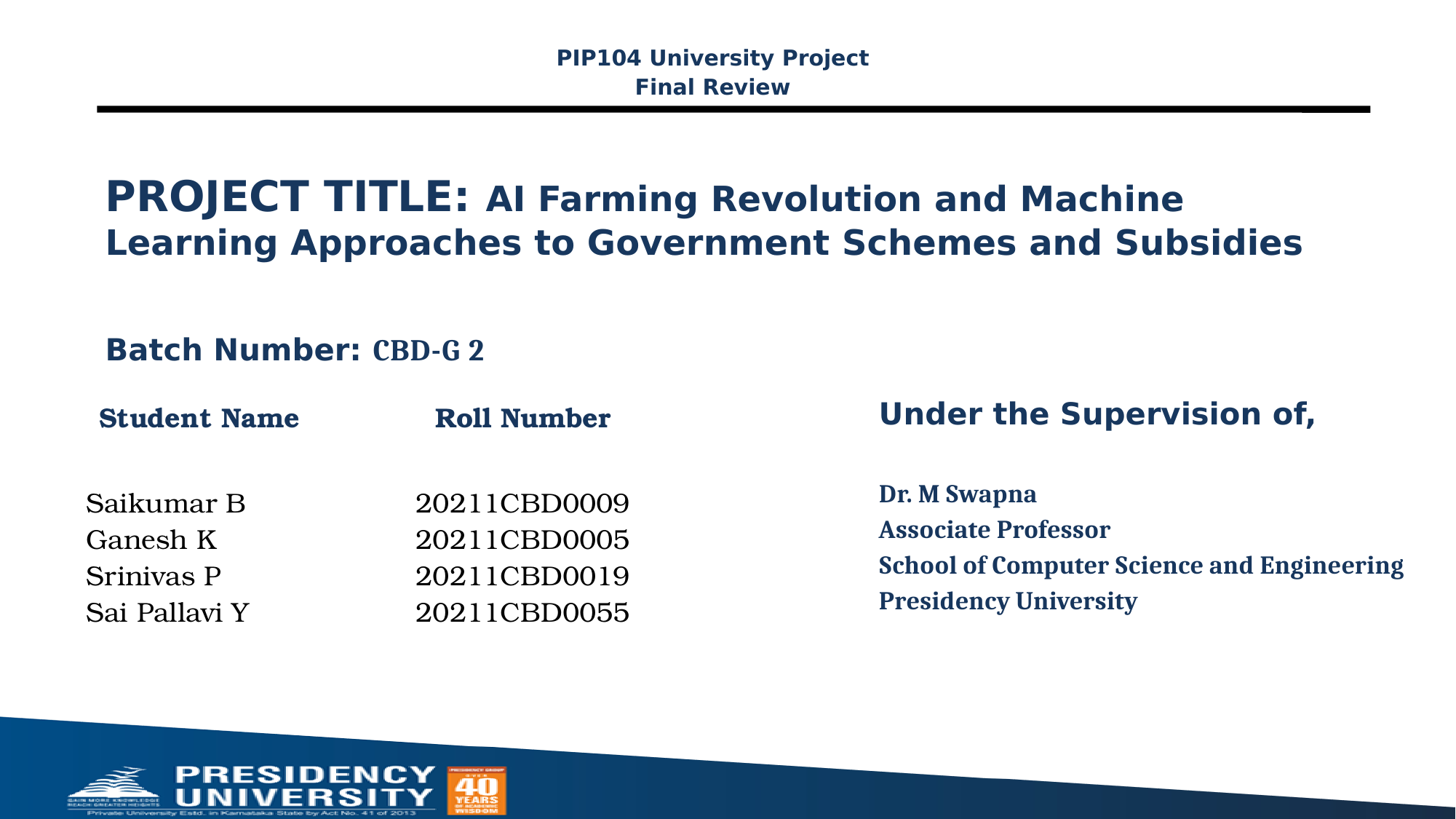

PIP104 University Project
Final Review

# PROJECT TITLE: AI Farming Revolution and Machine Learning Approaches to Government Schemes and Subsidies
Batch Number: CBD-G 2

Under the Supervision of,

Dr. M Swapna
Associate Professor
School of Computer Science and Engineering
Presidency University

| Student Name | Roll Number |
| --- | --- |
| Saikumar B Ganesh K Srinivas P Sai Pallavi Y | 20211CBD0009 20211CBD0005 20211CBD0019 20211CBD0055 |
|  |  |
|  |  |
|  |  |
|  |  |